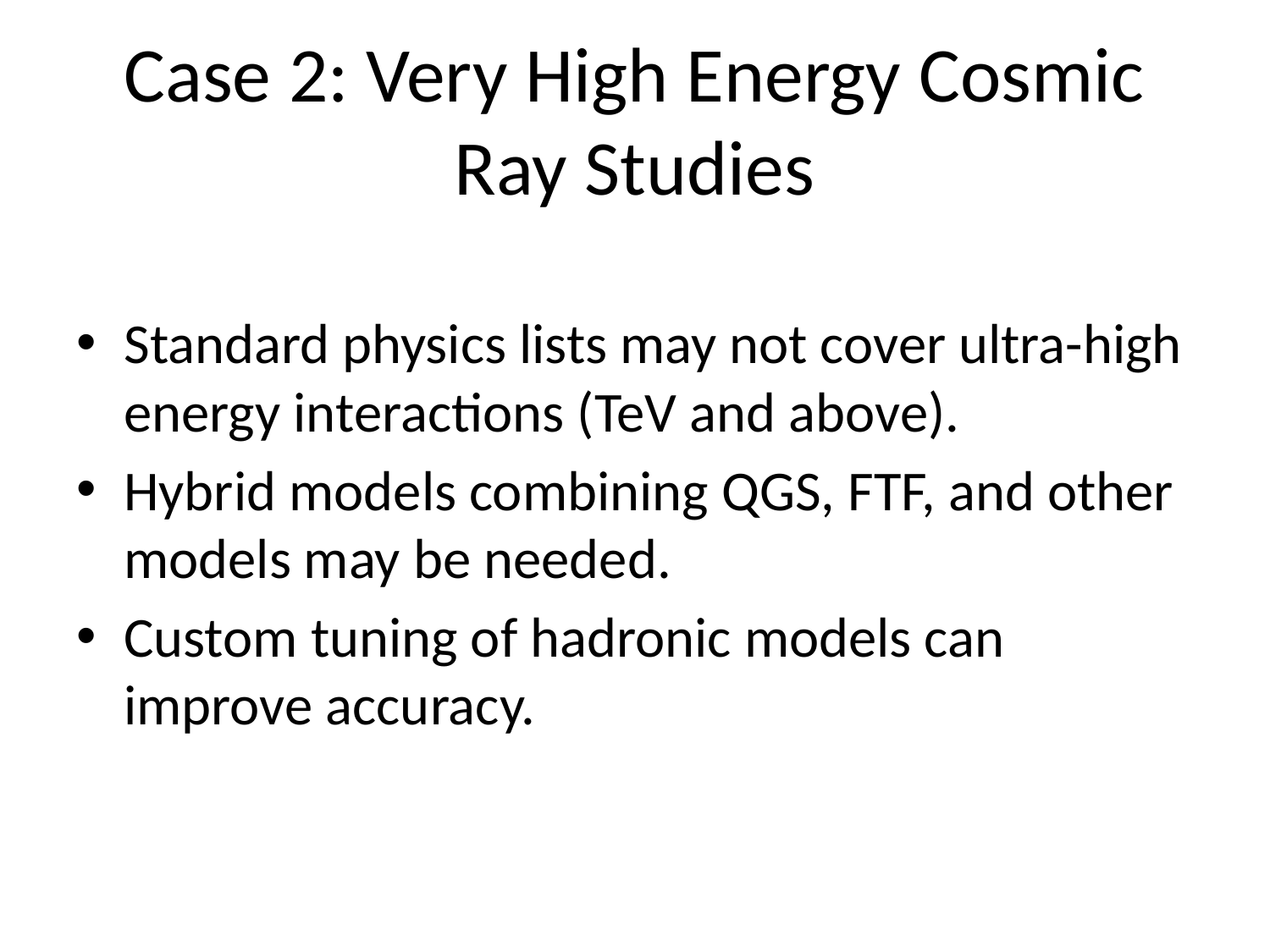

# Case 2: Very High Energy Cosmic Ray Studies

Standard physics lists may not cover ultra-high energy interactions (TeV and above).
Hybrid models combining QGS, FTF, and other models may be needed.
Custom tuning of hadronic models can improve accuracy.